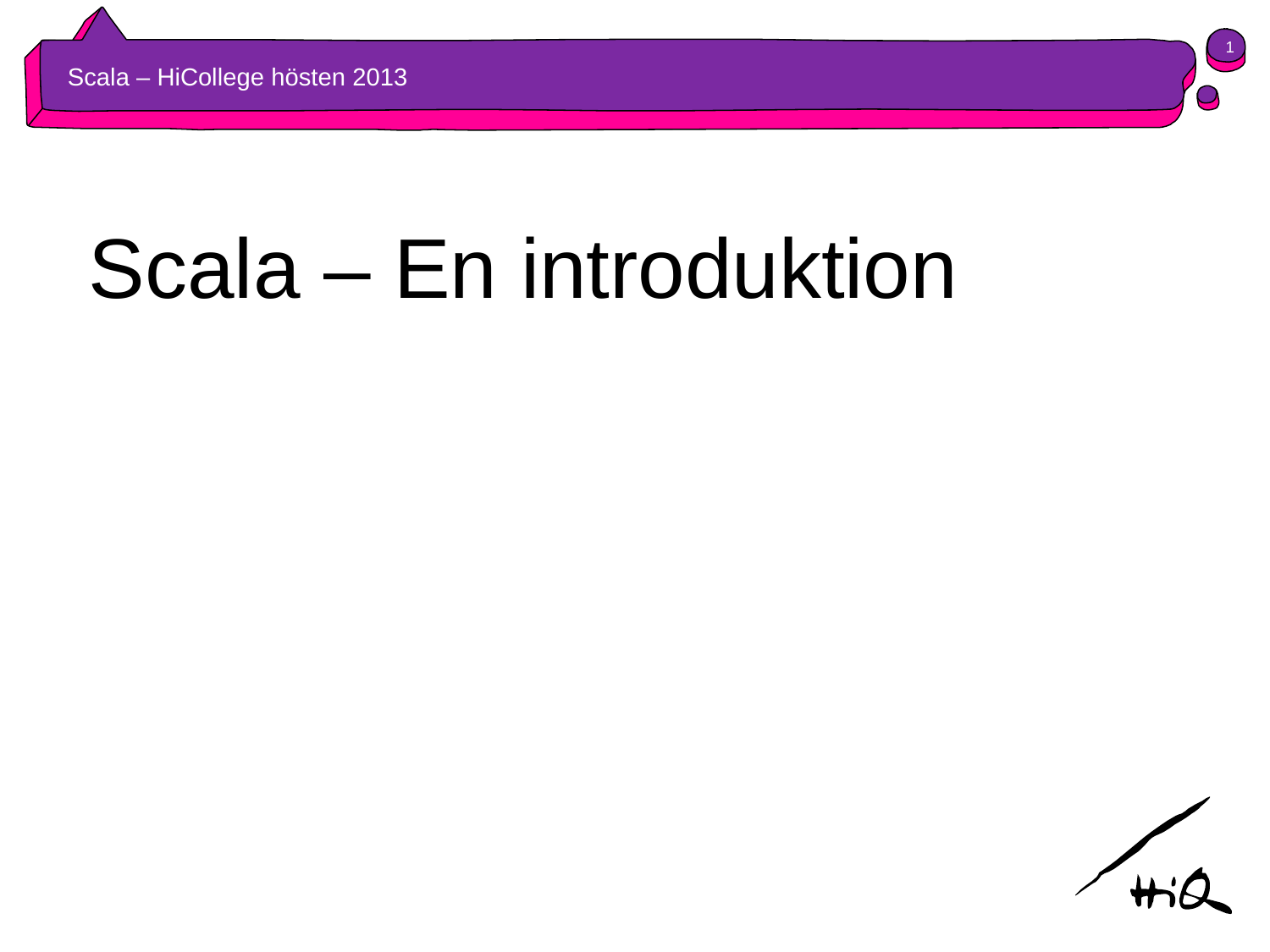

1
# Scala – HiCollege hösten 2013
1
Scala – En introduktion